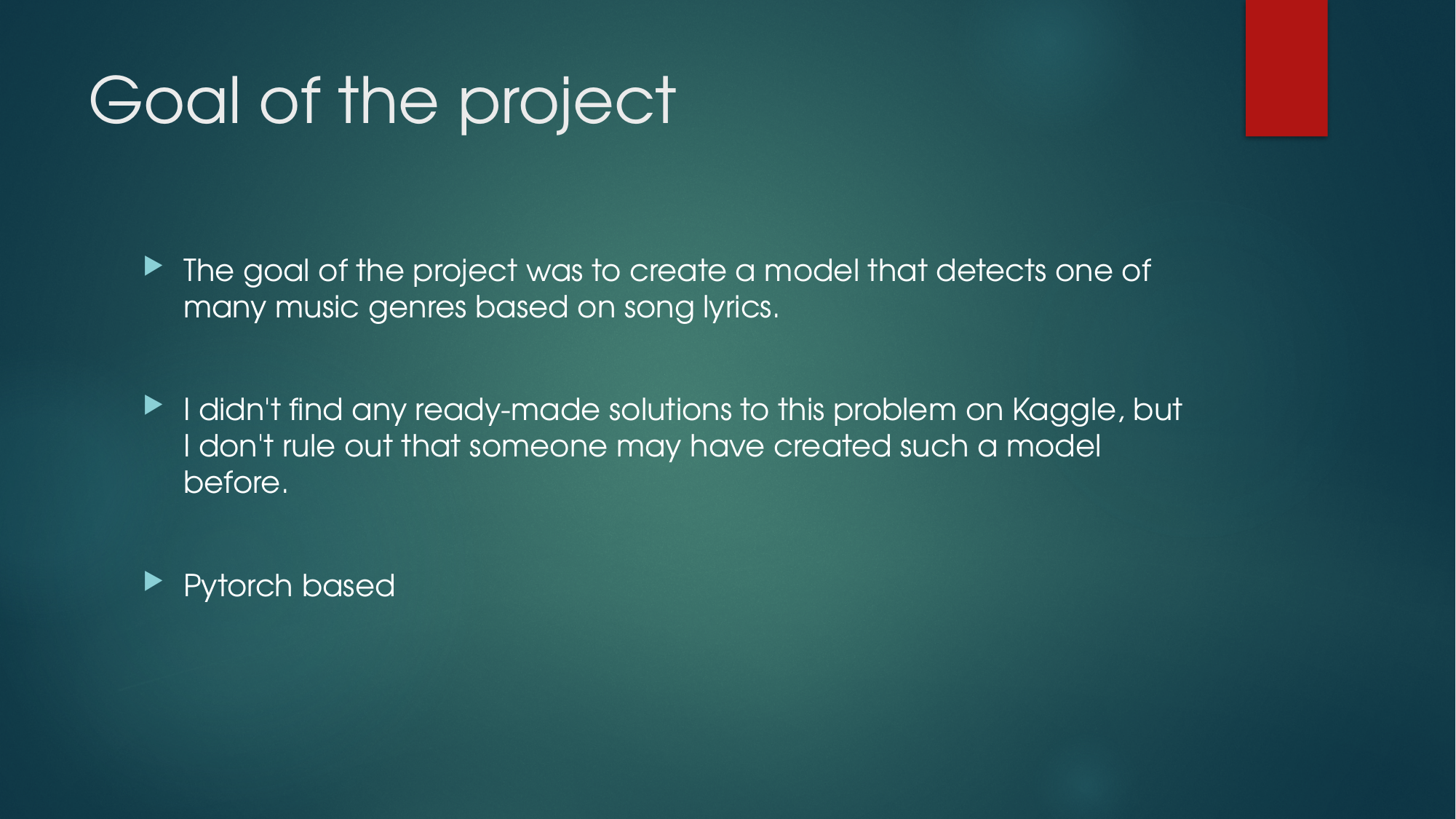

# Goal of the project
The goal of the project was to create a model that detects one of many music genres based on song lyrics.

I didn't find any ready-made solutions to this problem on Kaggle, but I don't rule out that someone may have created such a model before.

Pytorch based